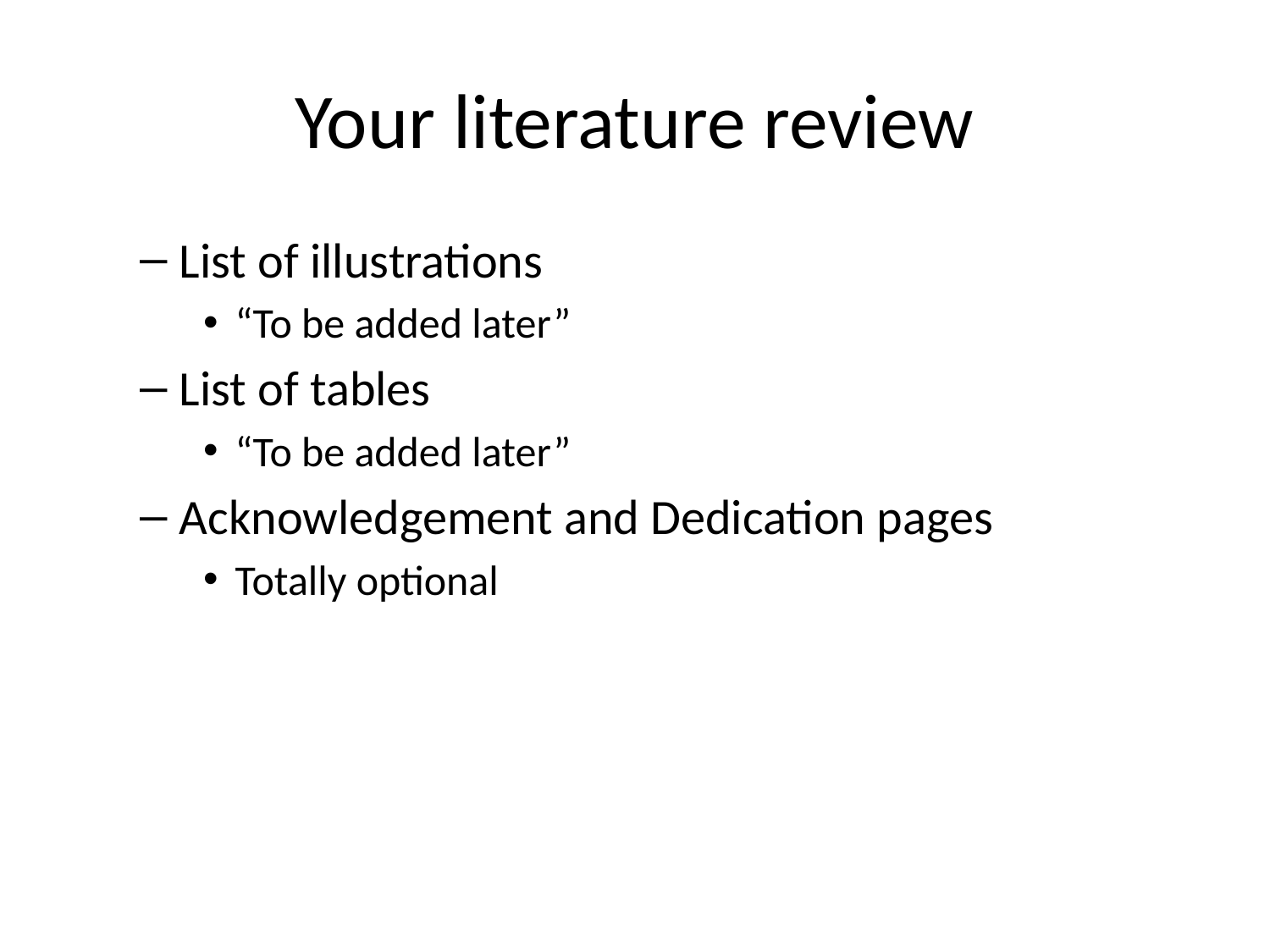

# Your literature review
List of illustrations
“To be added later”
List of tables
“To be added later”
Acknowledgement and Dedication pages
Totally optional